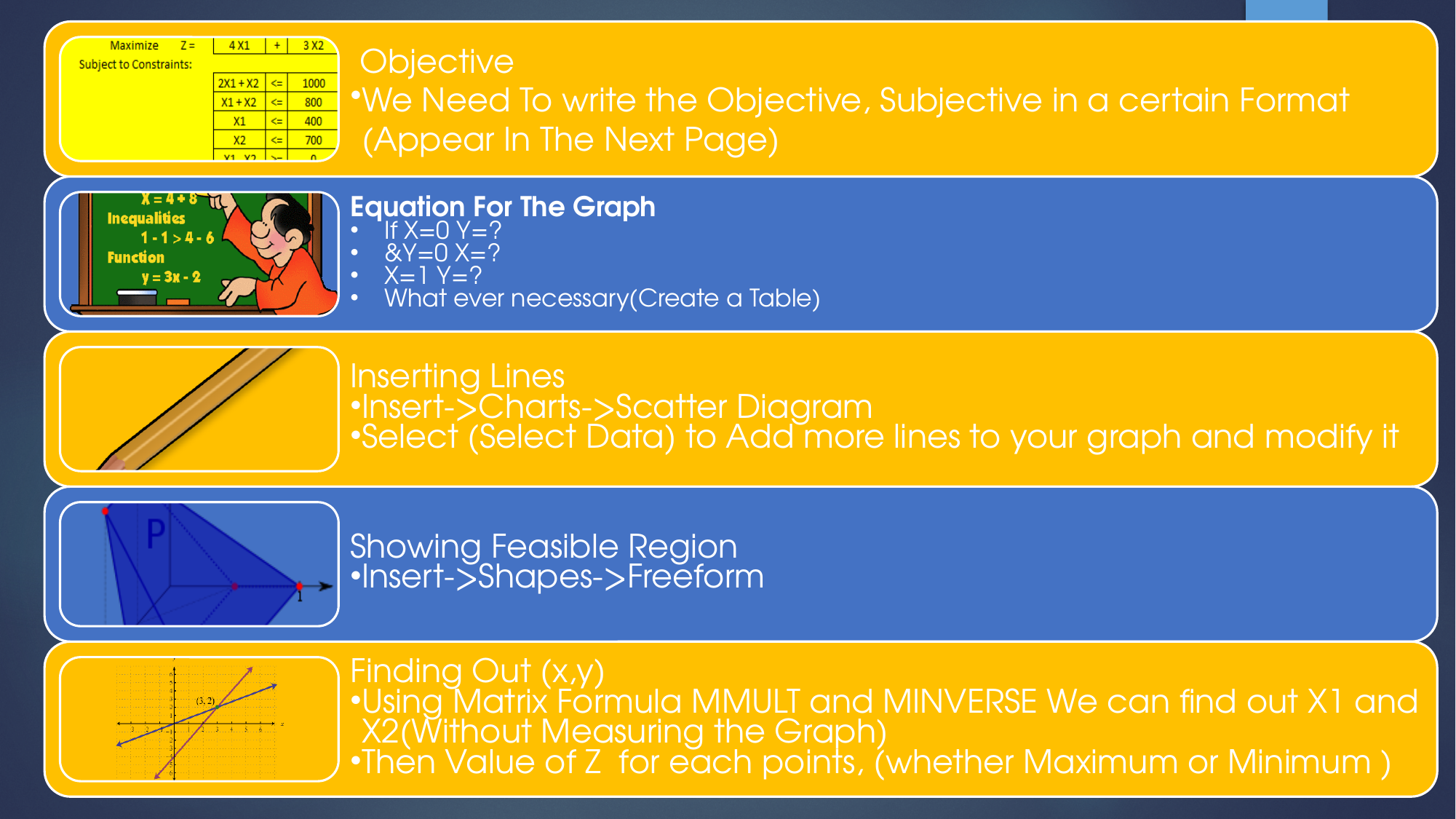

Objective
We Need To write the Objective, Subjective in a certain Format (Appear In The Next Page)
Equation For The Graph
If X=0 Y=?
What ever necessary(Create a Table)
Inserting Lines
Insert->Charts->Scatter Diagram
Select (Select Data) to Add more lines to your graph and modify it
Showing Feasible Region
Insert->Shapes->Freeform
Finding Out (x,y)
&Y=0 X=?
X=1 Y=?
Using Matrix Formula MMULT and MINVERSE We can find out X1 and X2(Without Measuring the Graph)
Then Value of Z  for each points, (whether Maximum or Minimum )
# USING EXCEL GRAPH